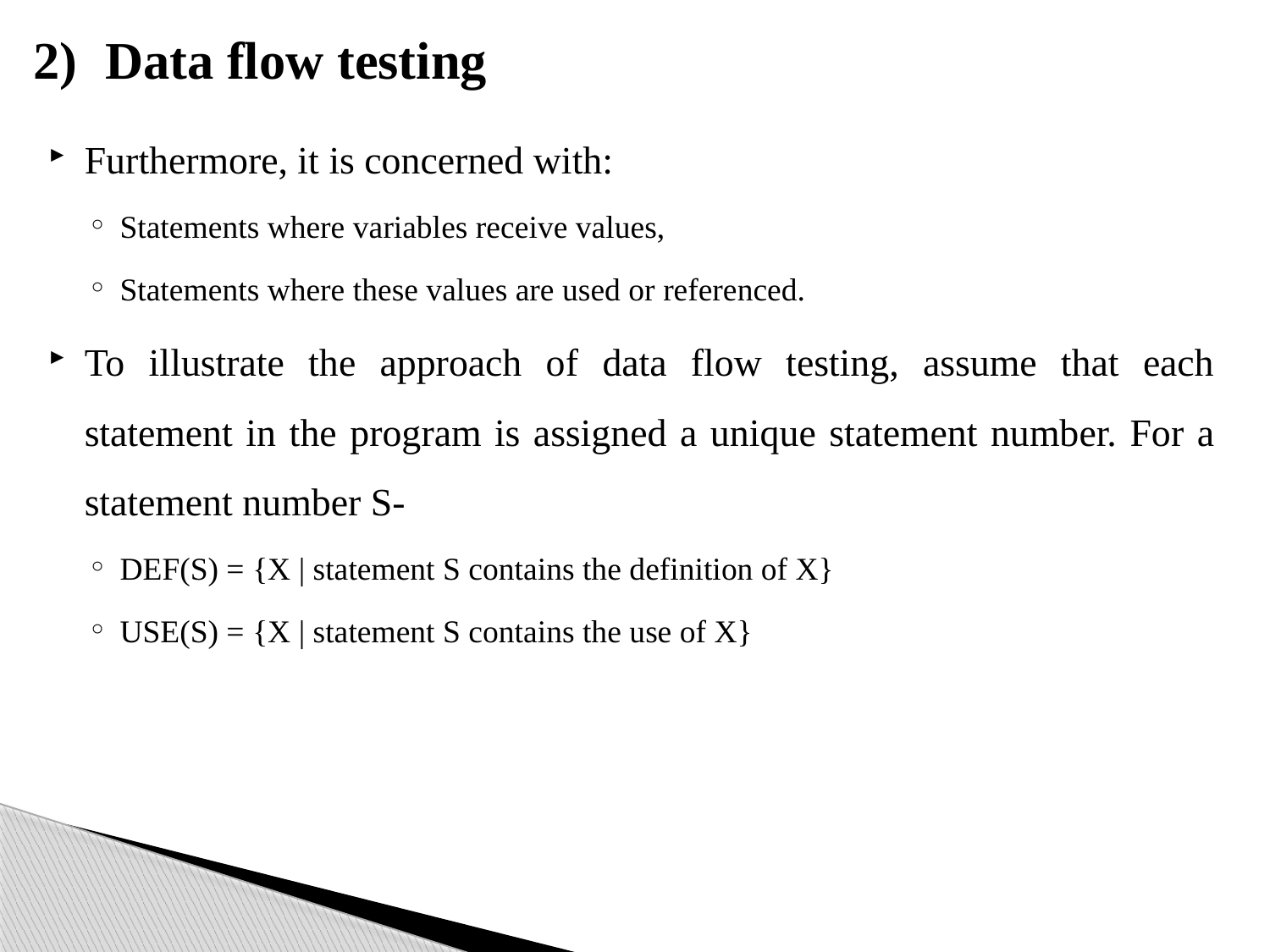

# Data flow testing
Furthermore, it is concerned with:
Statements where variables receive values,
Statements where these values are used or referenced.
To illustrate the approach of data flow testing, assume that each statement in the program is assigned a unique statement number. For a statement number S-
DEF(S) = {X | statement S contains the definition of X}
USE(S) = {X | statement S contains the use of X}